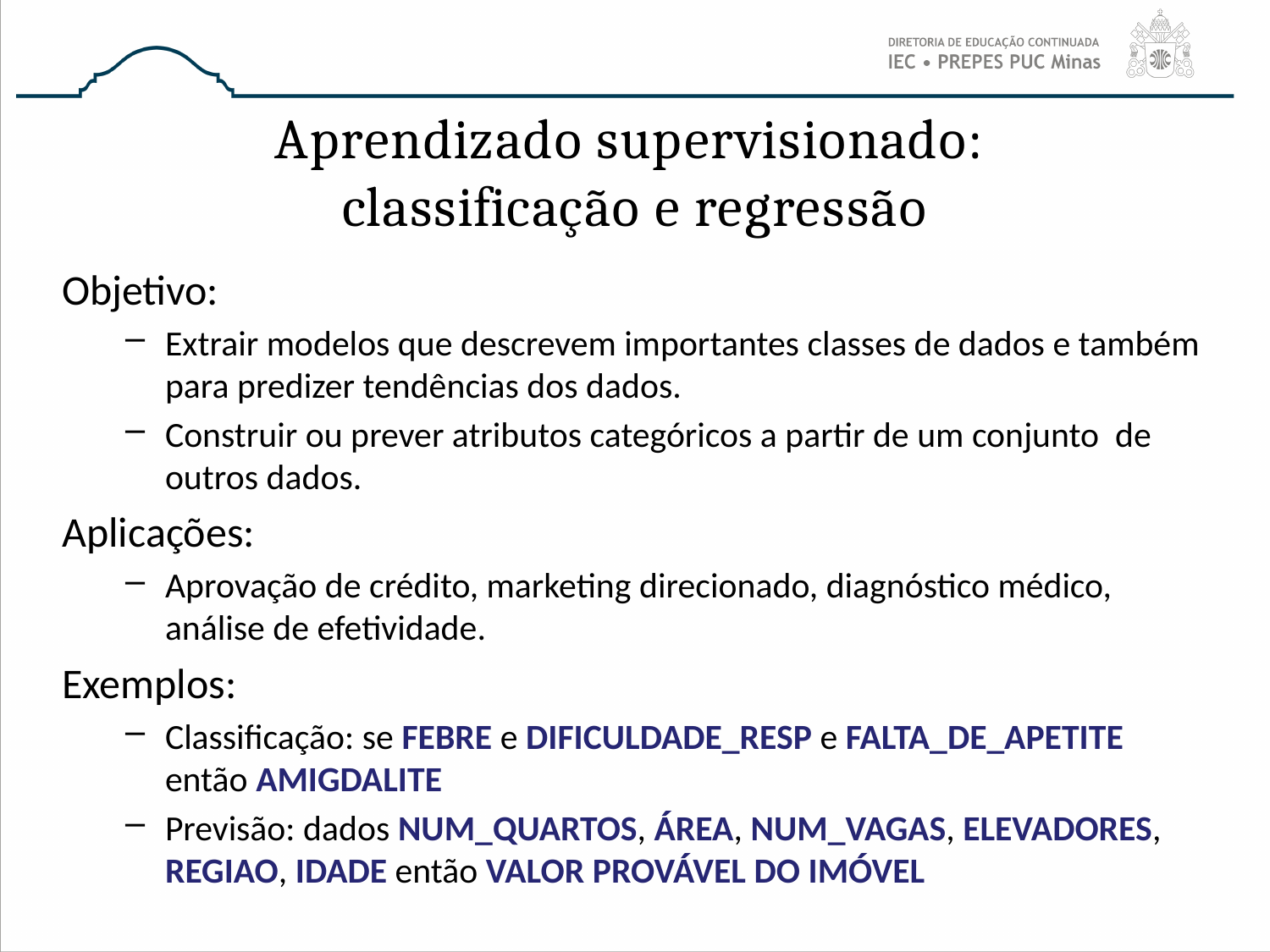

# Aprendizado supervisionado: classificação e regressão
Objetivo:
Extrair modelos que descrevem importantes classes de dados e também para predizer tendências dos dados.
Construir ou prever atributos categóricos a partir de um conjunto  de outros dados.
Aplicações:
Aprovação de crédito, marketing direcionado, diagnóstico médico, análise de efetividade.
Exemplos:
Classificação: se FEBRE e DIFICULDADE_RESP e FALTA_DE_APETITE então AMIGDALITE
Previsão: dados NUM_QUARTOS, ÁREA, NUM_VAGAS, ELEVADORES, REGIAO, IDADE então VALOR PROVÁVEL DO IMÓVEL